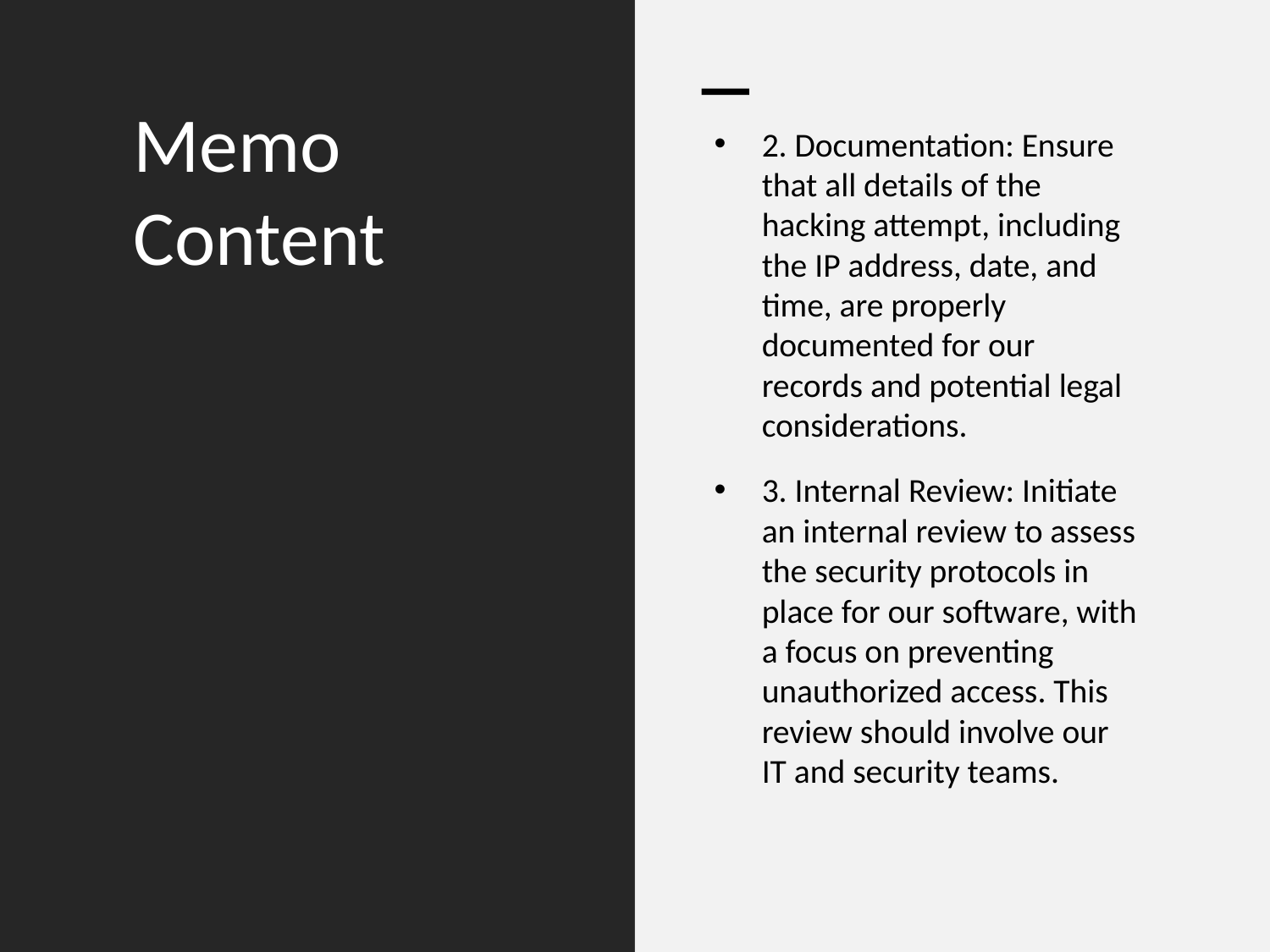

# Memo Content

2. Documentation: Ensure that all details of the hacking attempt, including the IP address, date, and time, are properly documented for our records and potential legal considerations.
3. Internal Review: Initiate an internal review to assess the security protocols in place for our software, with a focus on preventing unauthorized access. This review should involve our IT and security teams.